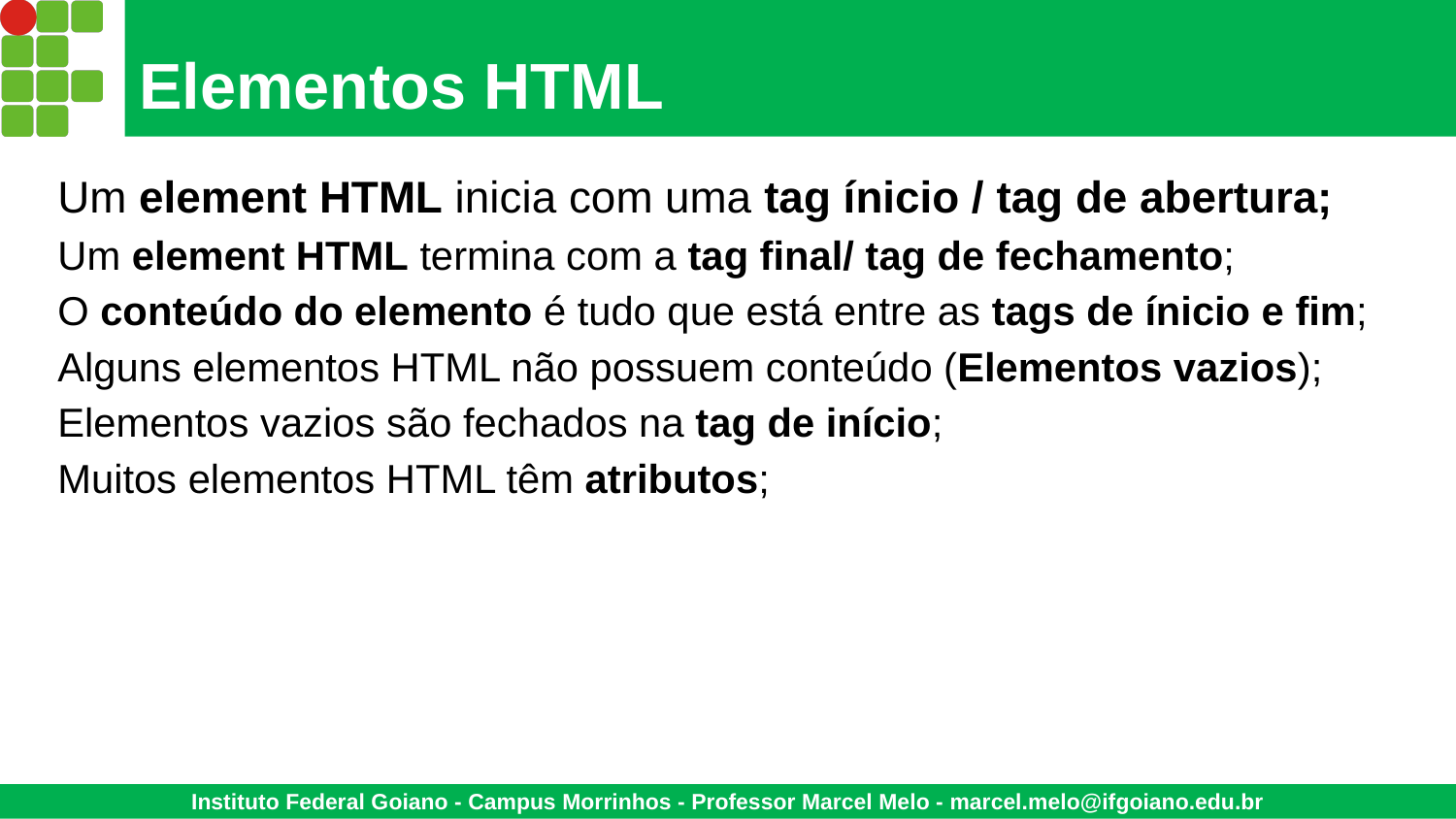

# Elementos HTML
Um element HTML inicia com uma tag ínicio / tag de abertura;
Um element HTML termina com a tag final/ tag de fechamento;
O conteúdo do elemento é tudo que está entre as tags de ínicio e fim;
Alguns elementos HTML não possuem conteúdo (Elementos vazios);
Elementos vazios são fechados na tag de início;
Muitos elementos HTML têm atributos;